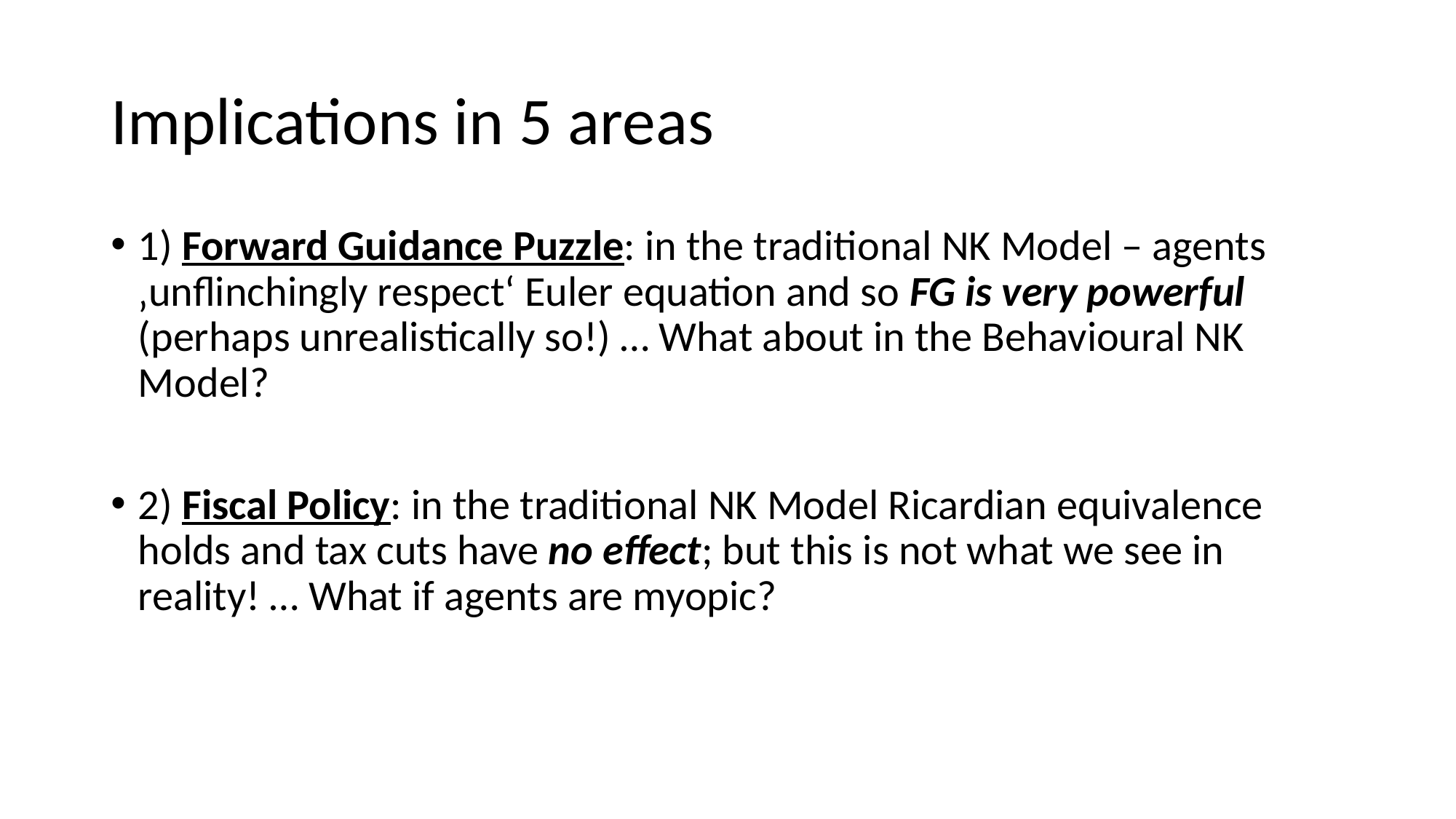

# Implications in 5 areas
1) Forward Guidance Puzzle: in the traditional NK Model – agents ‚unflinchingly respect‘ Euler equation and so FG is very powerful (perhaps unrealistically so!) … What about in the Behavioural NK Model?

2) Fiscal Policy: in the traditional NK Model Ricardian equivalence holds and tax cuts have no effect; but this is not what we see in reality! … What if agents are myopic?